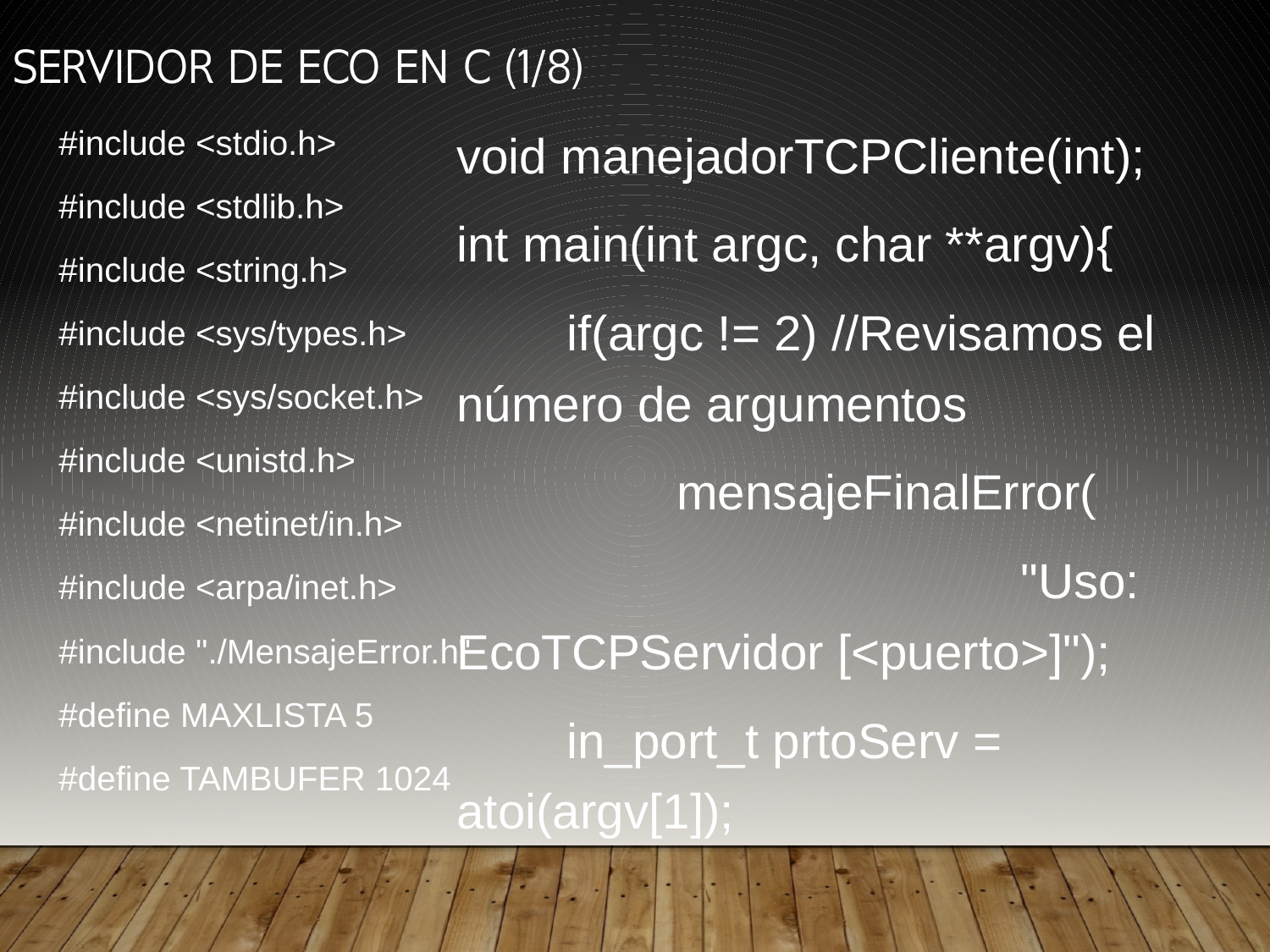

Servidor de eco en C (1/8)
#include <stdio.h>
#include <stdlib.h>
#include <string.h>
#include <sys/types.h>
#include <sys/socket.h>
#include <unistd.h>
#include <netinet/in.h>
#include <arpa/inet.h>
#include "./MensajeError.h"
#define MAXLISTA 5
#define TAMBUFER 1024
void manejadorTCPCliente(int);
int main(int argc, char **argv){
        if(argc != 2) //Revisamos el número de argumentos
                mensajeFinalError(
                                         "Uso: EcoTCPServidor [<puerto>]");
        in_port_t prtoServ = atoi(argv[1]);